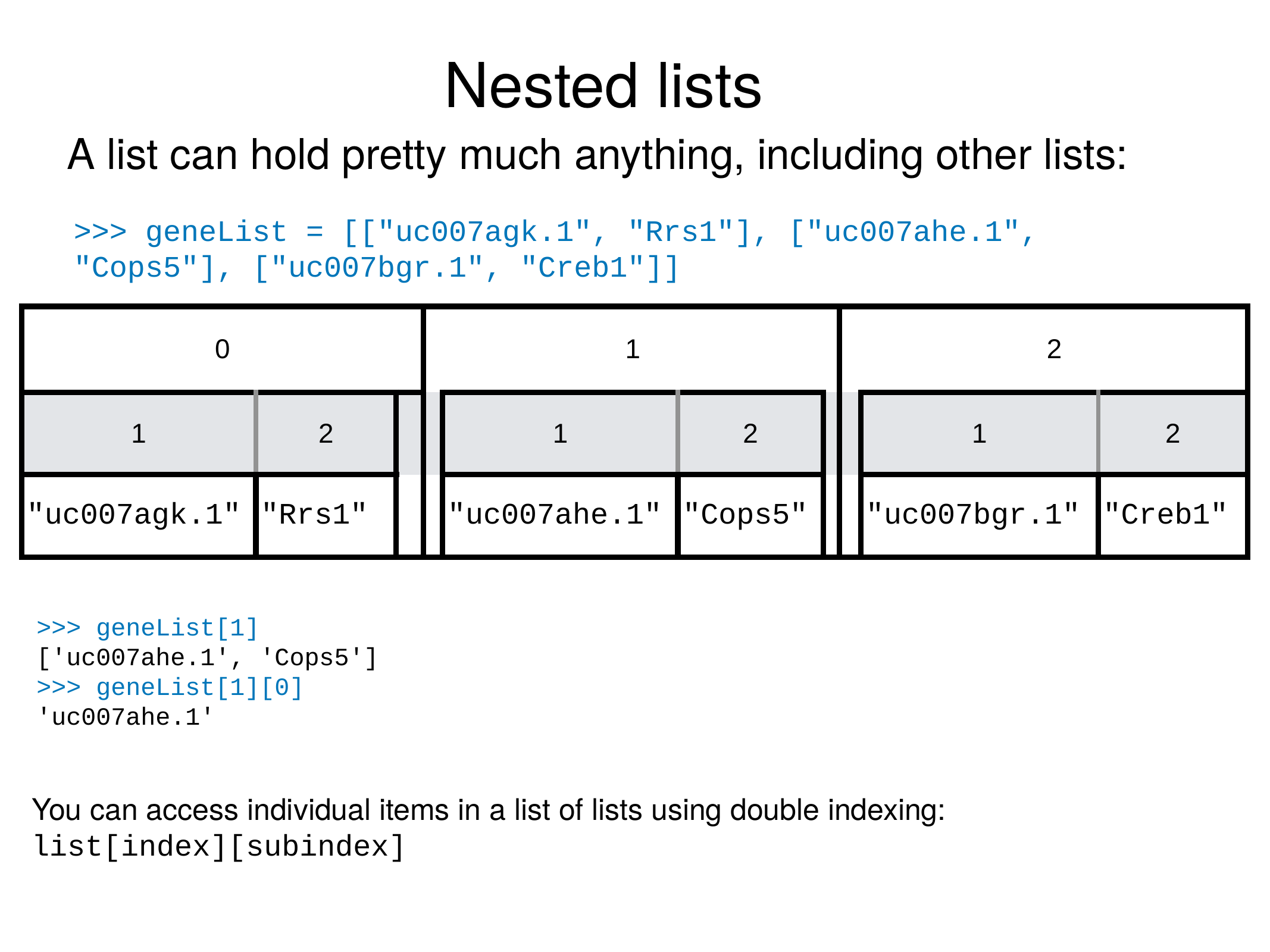

# Nested lists
A list can hold pretty much anything, including other lists:

>>> geneList = [["uc007agk.1", "Rrs1"], ["uc007ahe.1", "Cops5"], ["uc007bgr.1", "Creb1"]]
| 0 |  |  |  | 1 |  |  |  | 2 |  |
| --- | --- | --- | --- | --- | --- | --- | --- | --- | --- |
| 1 | 2 |  |  | 1 | 2 |  |  | 1 | 2 |
| "uc007agk.1" | "Rrs1" |  |  | "uc007ahe.1" | "Cops5" |  |  | "uc007bgr.1" | "Creb1" |

>>> geneList[1]
['uc007ahe.1', 'Cops5']
>>> geneList[1][0]
'uc007ahe.1'

You can access individual items in a list of lists using double indexing:
list[index][subindex]